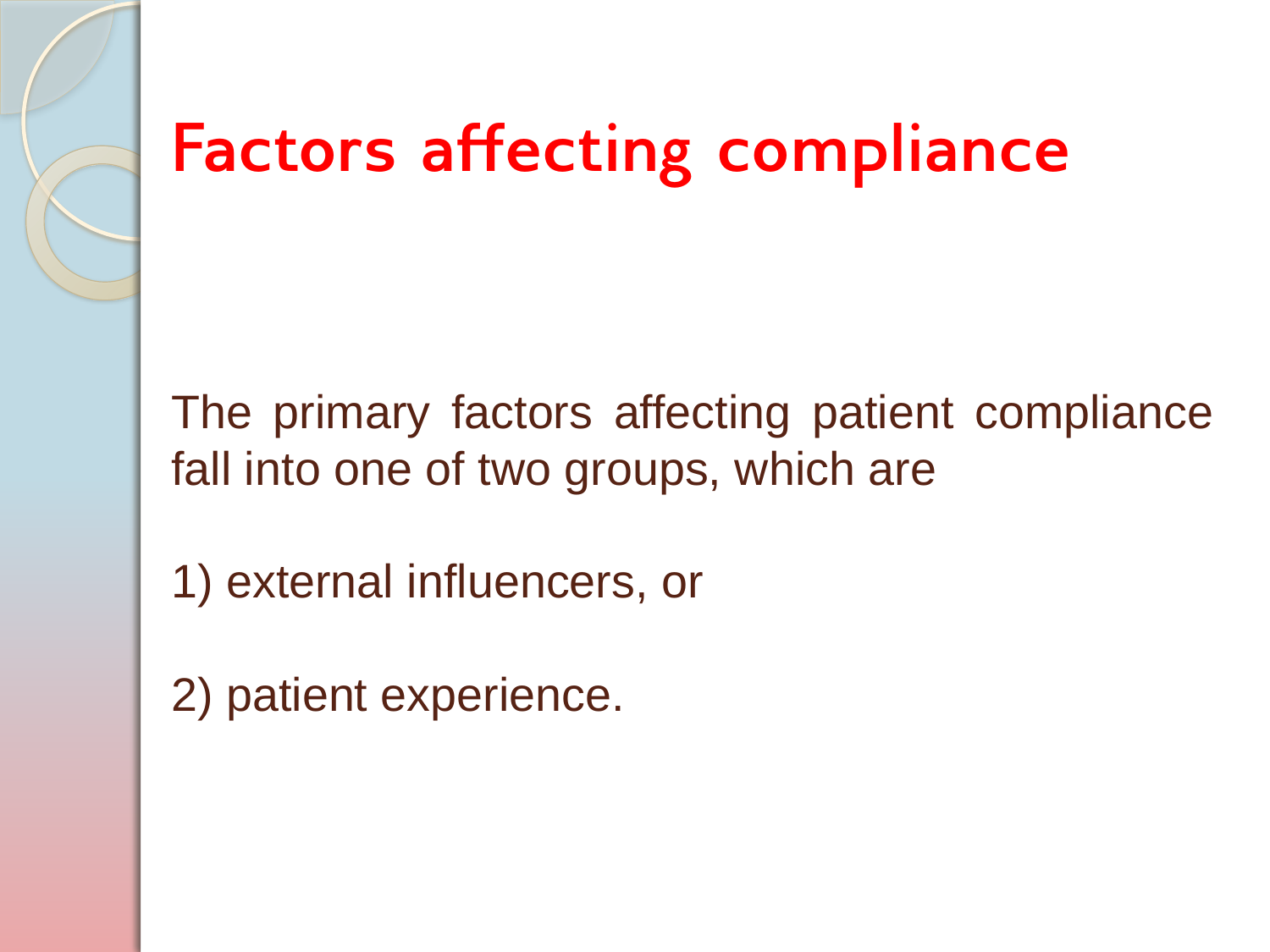

Factors affecting compliance

The primary factors affecting patient compliance fall into one of two groups, which are
1) external influencers, or
2) patient experience.